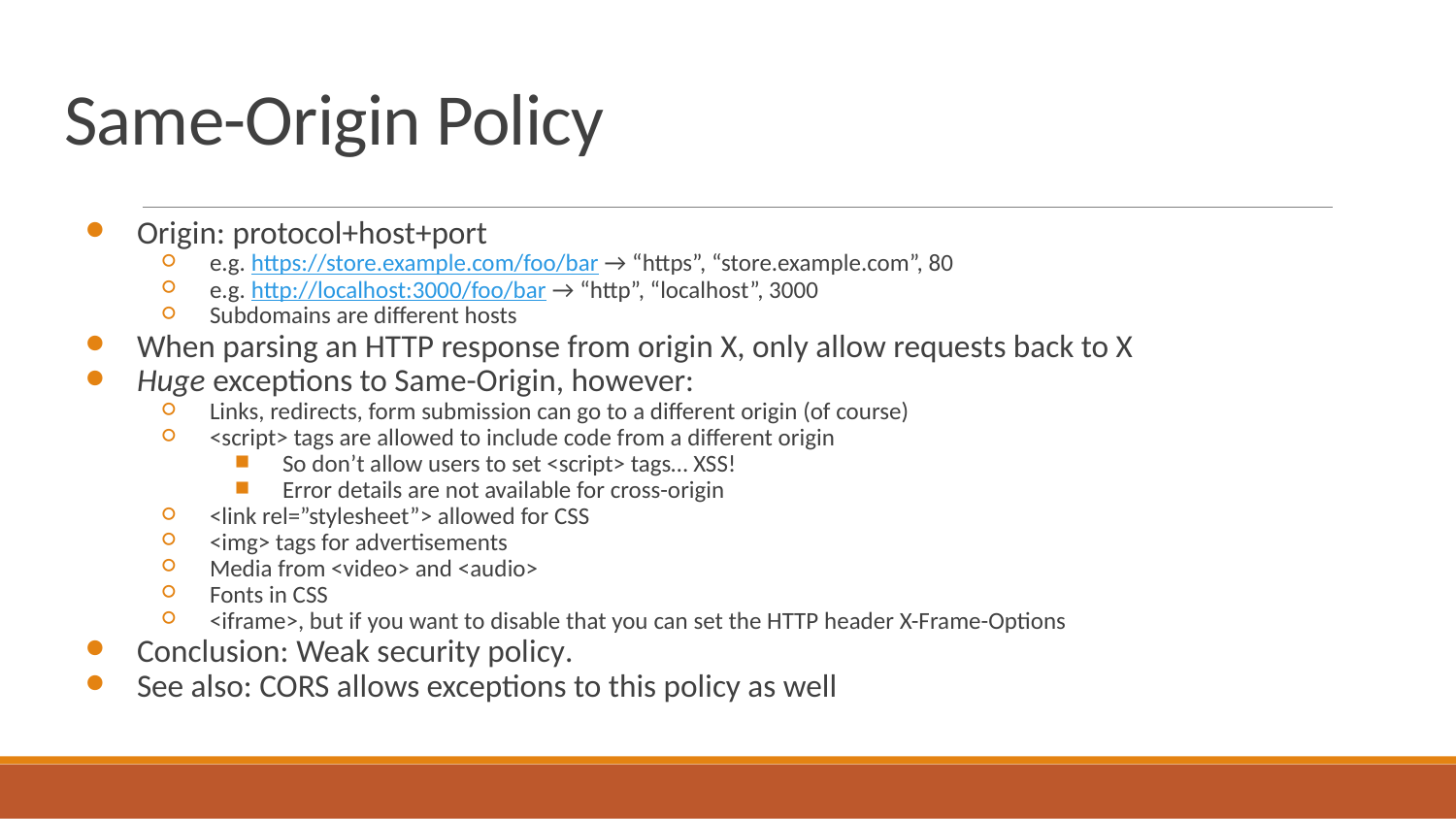

# Same-Origin Policy
Origin: protocol+host+port
e.g. https://store.example.com/foo/bar → “https”, “store.example.com”, 80
e.g. http://localhost:3000/foo/bar → “http”, “localhost”, 3000
Subdomains are different hosts
When parsing an HTTP response from origin X, only allow requests back to X
Huge exceptions to Same-Origin, however:
Links, redirects, form submission can go to a different origin (of course)
<script> tags are allowed to include code from a different origin
So don’t allow users to set <script> tags… XSS!
Error details are not available for cross-origin
<link rel=”stylesheet”> allowed for CSS
<img> tags for advertisements
Media from <video> and <audio>
Fonts in CSS
<iframe>, but if you want to disable that you can set the HTTP header X-Frame-Options
Conclusion: Weak security policy.
See also: CORS allows exceptions to this policy as well